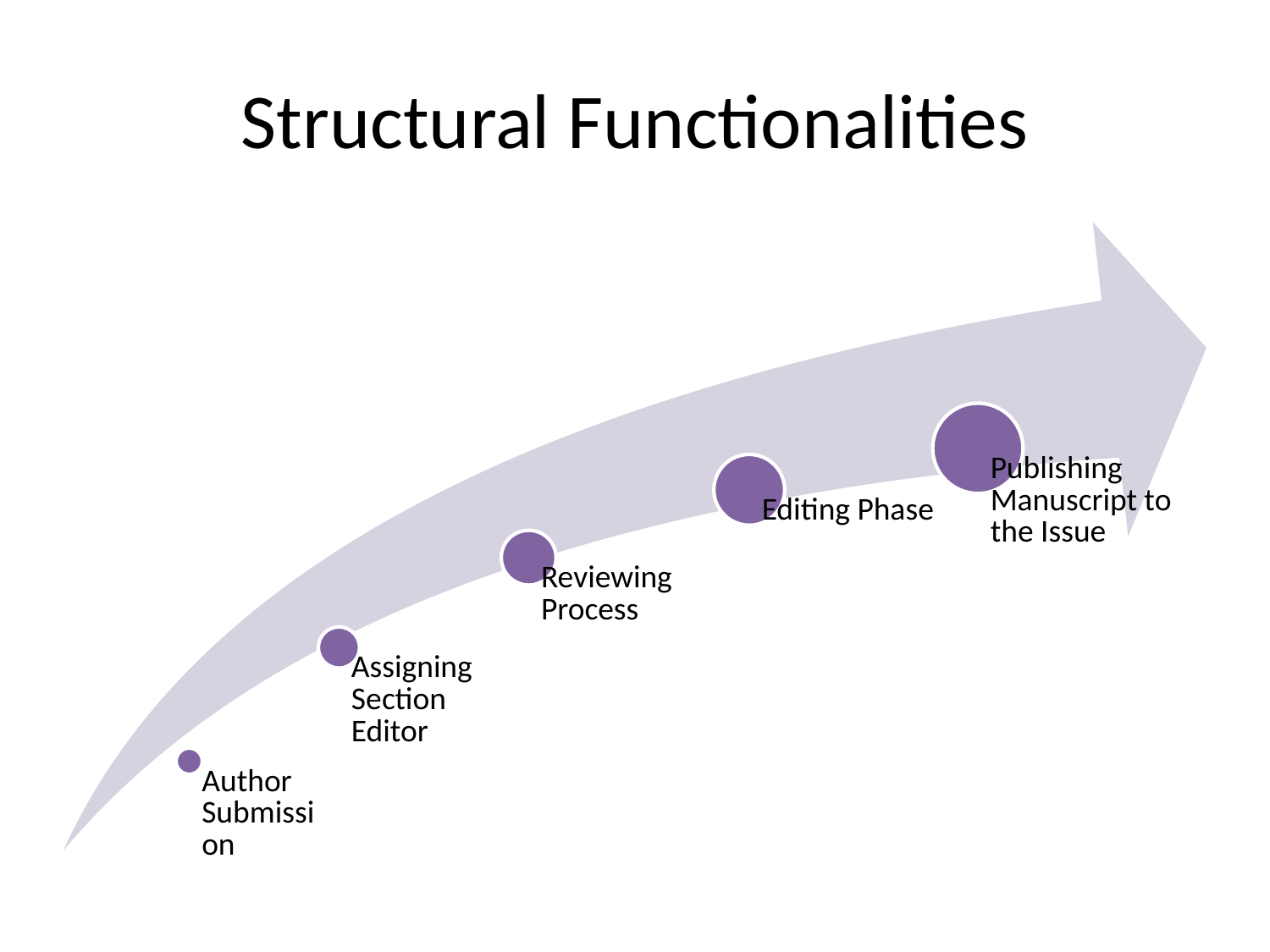

# Structural Functionalities
Author Submission
Assigning Section Editor
Reviewing Process
Editing Phase
Publishing Manuscript to the Issue